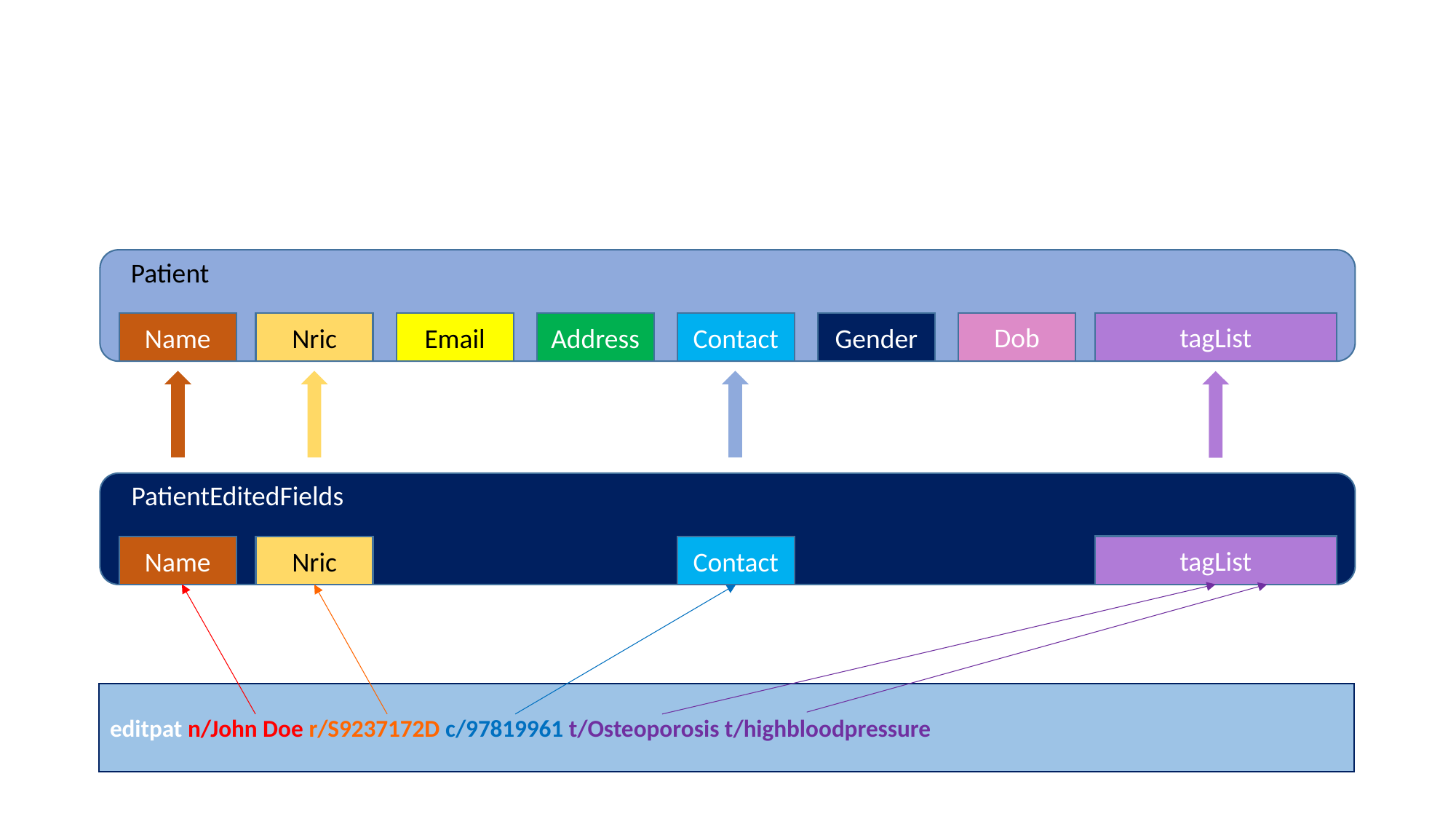

#

Patient
Dob
tagList
Name
Nric
Email
Address
Contact
Gender

PatientEditedFields
tagList
Name
Nric
Contact
editpat n/John Doe r/S9237172D c/97819961 t/Osteoporosis t/highbloodpressure